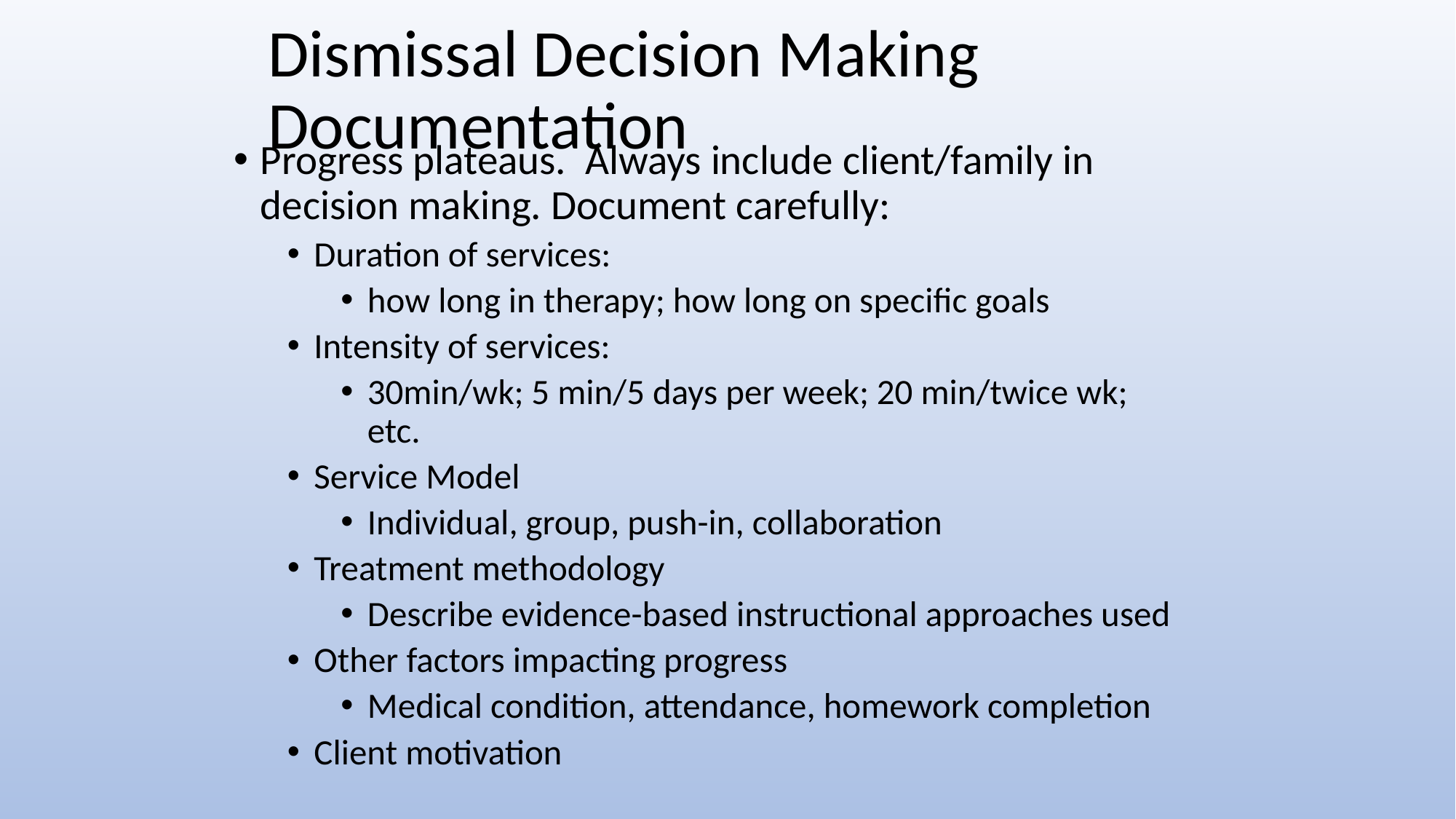

# Dismissal Decision Making Documentation
Progress plateaus.  Always include client/family in decision making. Document carefully:
Duration of services:
how long in therapy; how long on specific goals
Intensity of services:
30min/wk; 5 min/5 days per week; 20 min/twice wk; etc.
Service Model
Individual, group, push-in, collaboration
Treatment methodology
Describe evidence-based instructional approaches used
Other factors impacting progress
Medical condition, attendance, homework completion
Client motivation